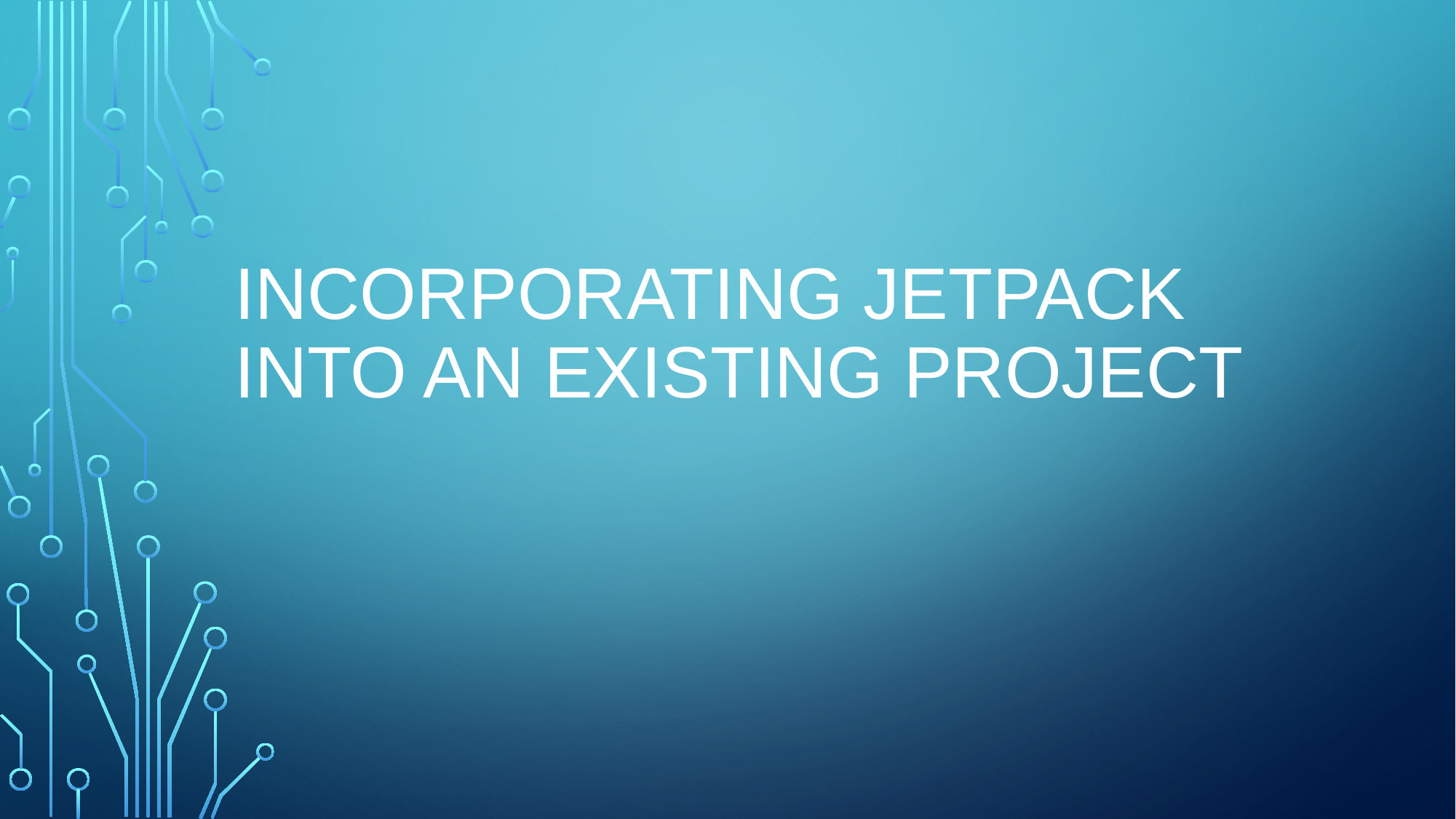

# Incorporating Jetpack into an existing project